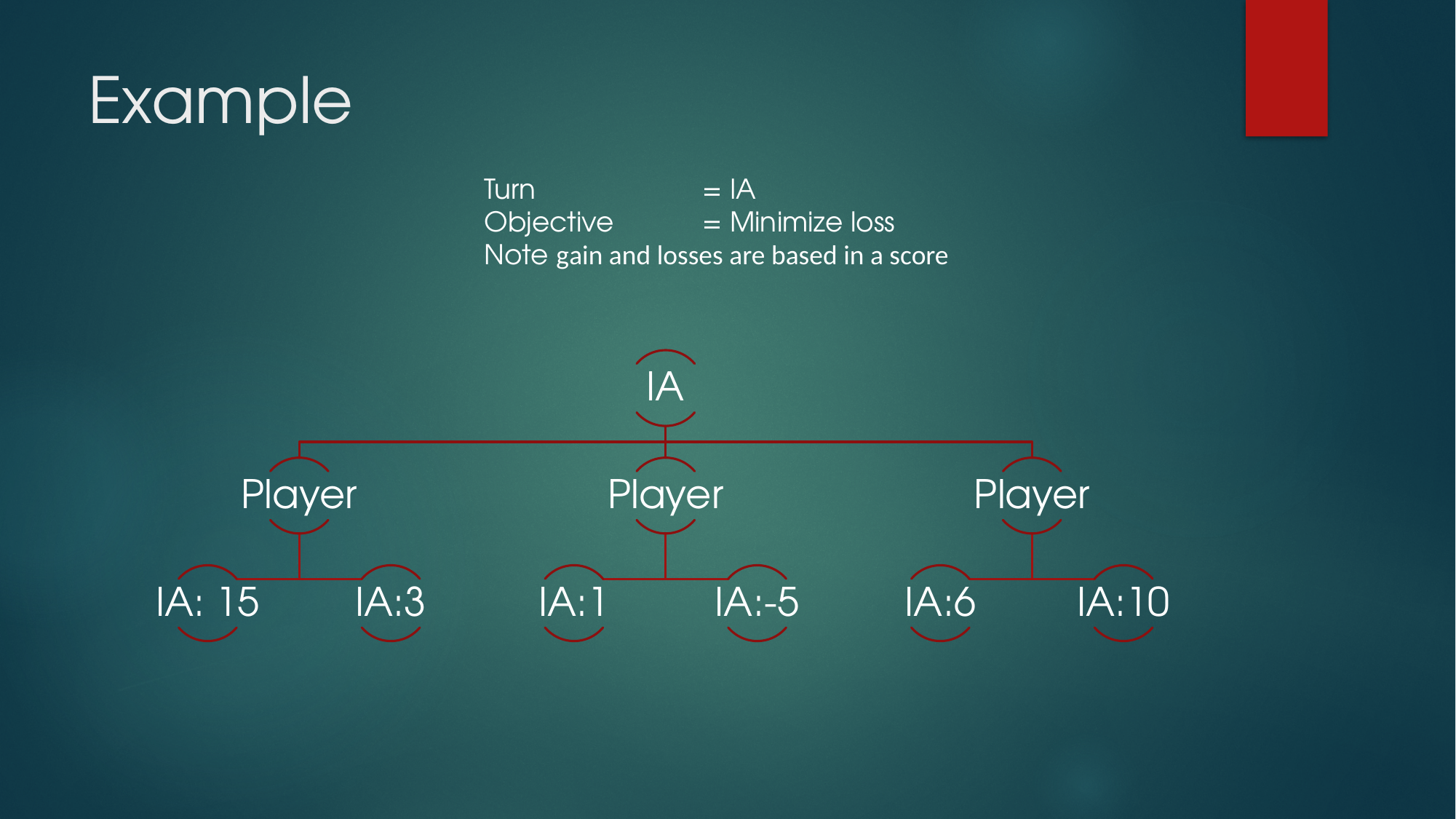

# Example
Turn 		= IA
Objective	= Minimize loss
Note gain and losses are based in a score

IA
Player
IA: 15
IA:3
Player
IA:1
IA:-5
Player
IA:6
IA:10